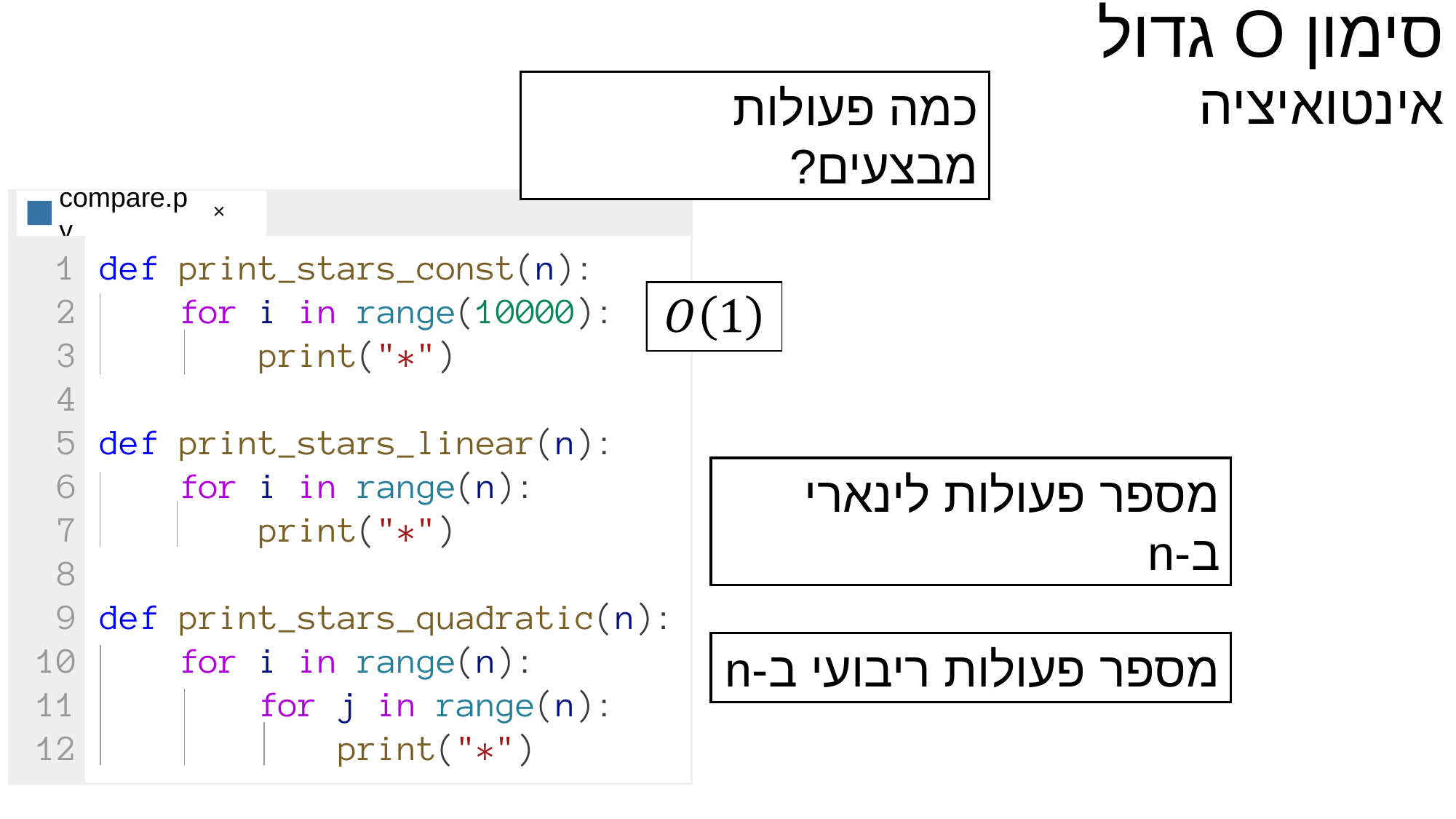

סימון O גדול
#
אינטואיציה
כמה פעולות מבצעים?

compare.py
×

1
2
3
4
5
6
7
8
9
10
11
12
def print_stars_const(n):
    for i in range(10000):
        print("*")
def print_stars_linear(n):
    for i in range(n):
        print("*")
def print_stars_quadratic(n):
    for i in range(n):
        for j in range(n):
            print("*")

מספר פעולות לינארי ב-n
מספר פעולות ריבועי ב-n